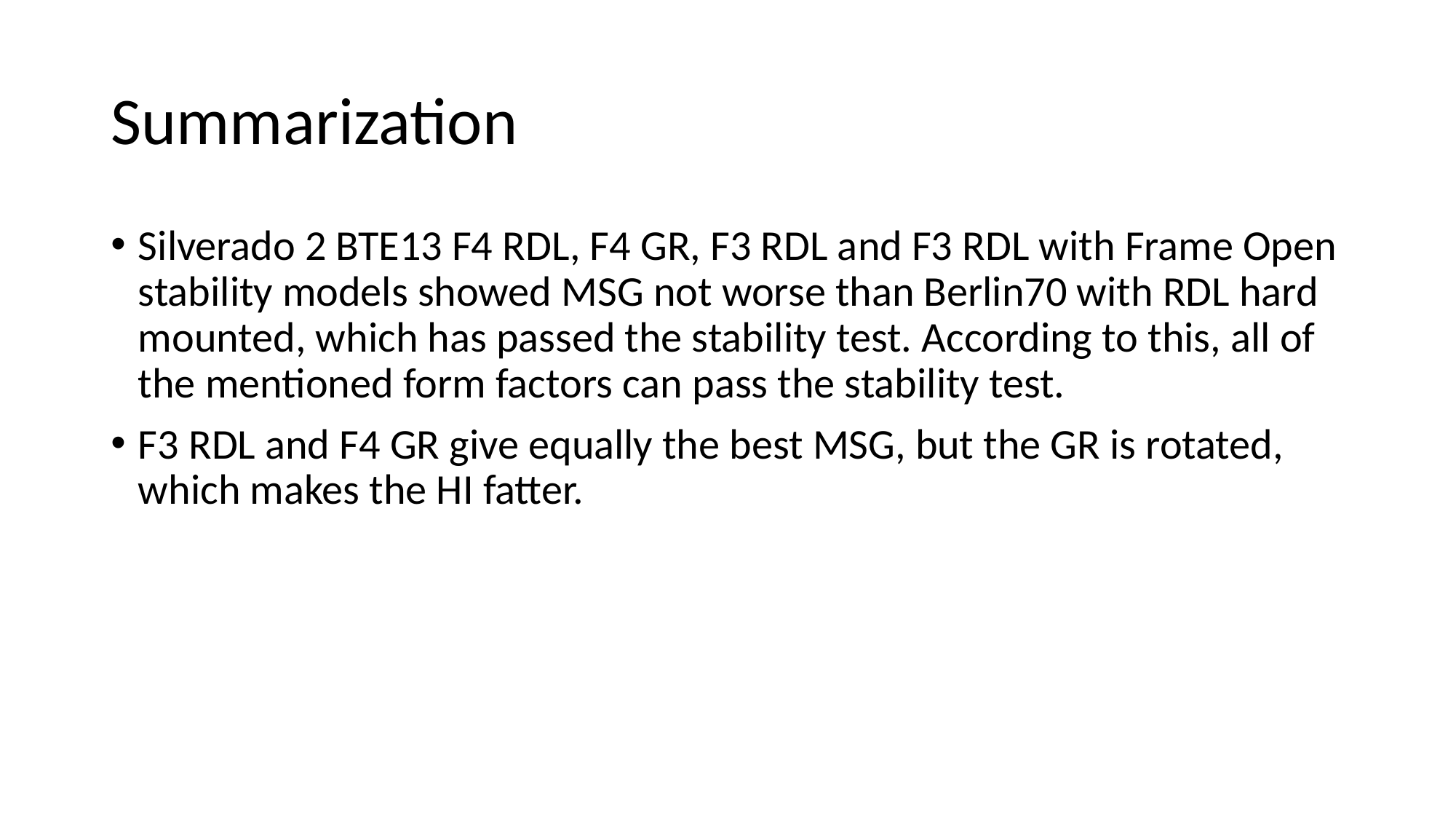

# Summarization
Silverado 2 BTE13 F4 RDL, F4 GR, F3 RDL and F3 RDL with Frame Open stability models showed MSG not worse than Berlin70 with RDL hard mounted, which has passed the stability test. According to this, all of the mentioned form factors can pass the stability test.
F3 RDL and F4 GR give equally the best MSG, but the GR is rotated, which makes the HI fatter.